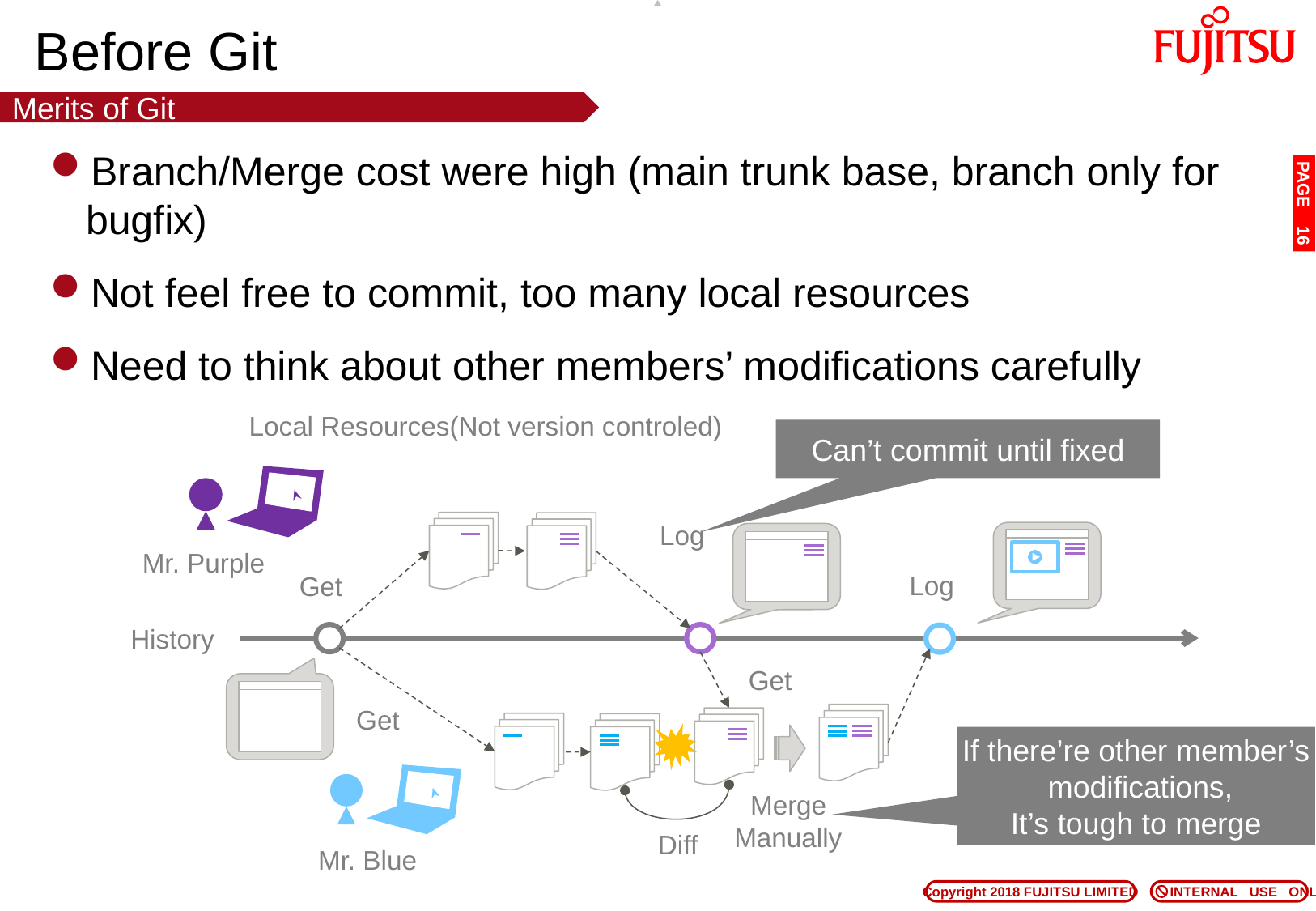

# Before Git
Merits of Git
Branch/Merge cost were high (main trunk base, branch only for bugfix)
Not feel free to commit, too many local resources
Need to think about other members’ modifications carefully
PAGE    16
Local Resources(Not version controled)
Can’t commit until fixed

Log

Mr. Purple
Log
Get
History

Get

Get

If there’re other member’s
 modifications,
It’s tough to merge

Merge
Manually
Diff
Mr. Blue